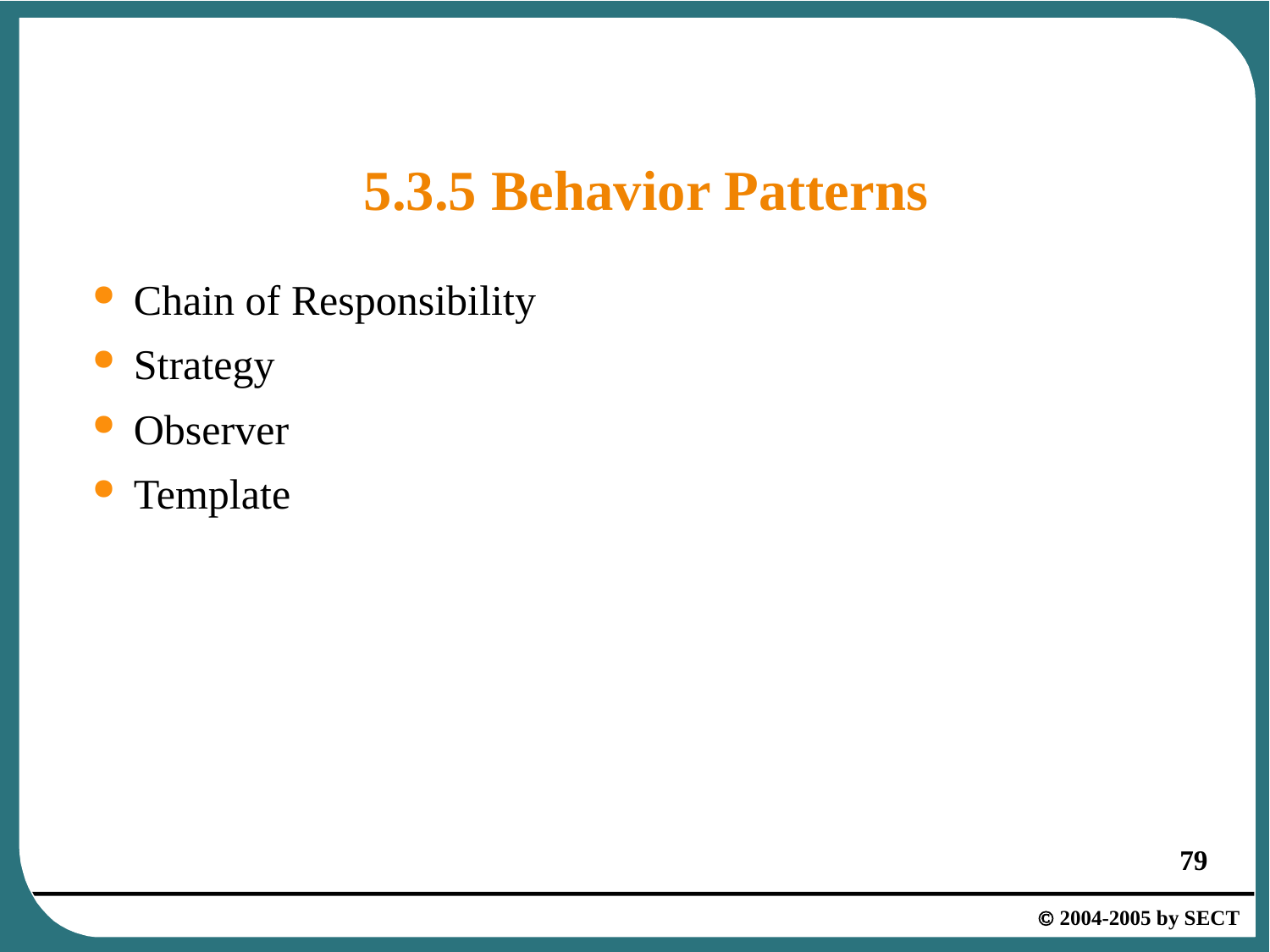

# 5.3.5 Behavior Patterns
Chain of Responsibility
Strategy
Observer
Template